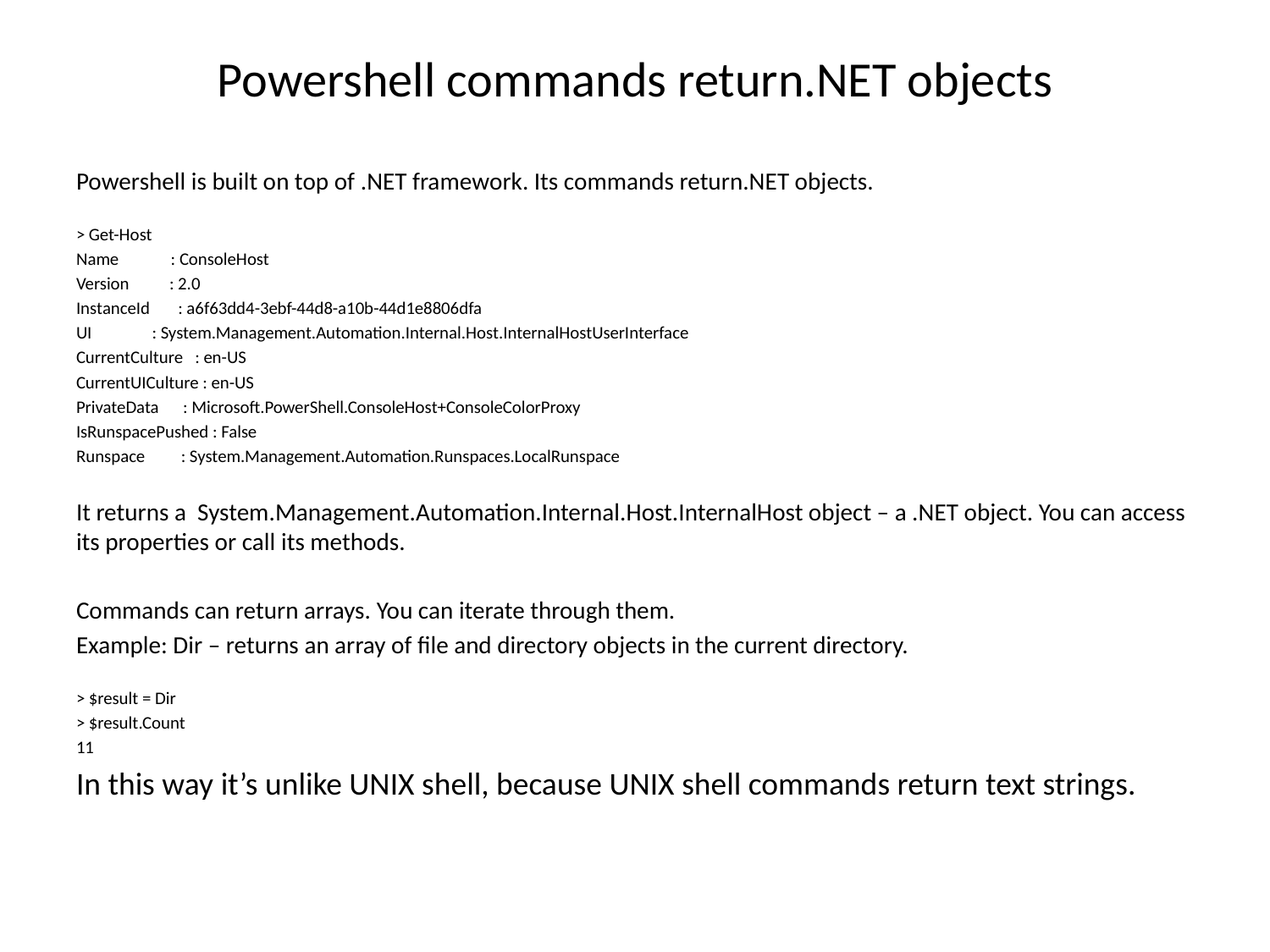

# Powershell commands return.NET objects
Powershell is built on top of .NET framework. Its commands return.NET objects.

> Get-Host
Name             : ConsoleHost
Version          : 2.0
InstanceId       : a6f63dd4-3ebf-44d8-a10b-44d1e8806dfa
UI               : System.Management.Automation.Internal.Host.InternalHostUserInterface
CurrentCulture   : en-US
CurrentUICulture : en-US
PrivateData      : Microsoft.PowerShell.ConsoleHost+ConsoleColorProxy
IsRunspacePushed : False
Runspace         : System.Management.Automation.Runspaces.LocalRunspace

It returns a  System.Management.Automation.Internal.Host.InternalHost object – a .NET object. You can access its properties or call its methods.

Commands can return arrays. You can iterate through them.
Example: Dir – returns an array of file and directory objects in the current directory.

> $result = Dir
> $result.Count
11
In this way it’s unlike UNIX shell, because UNIX shell commands return text strings.